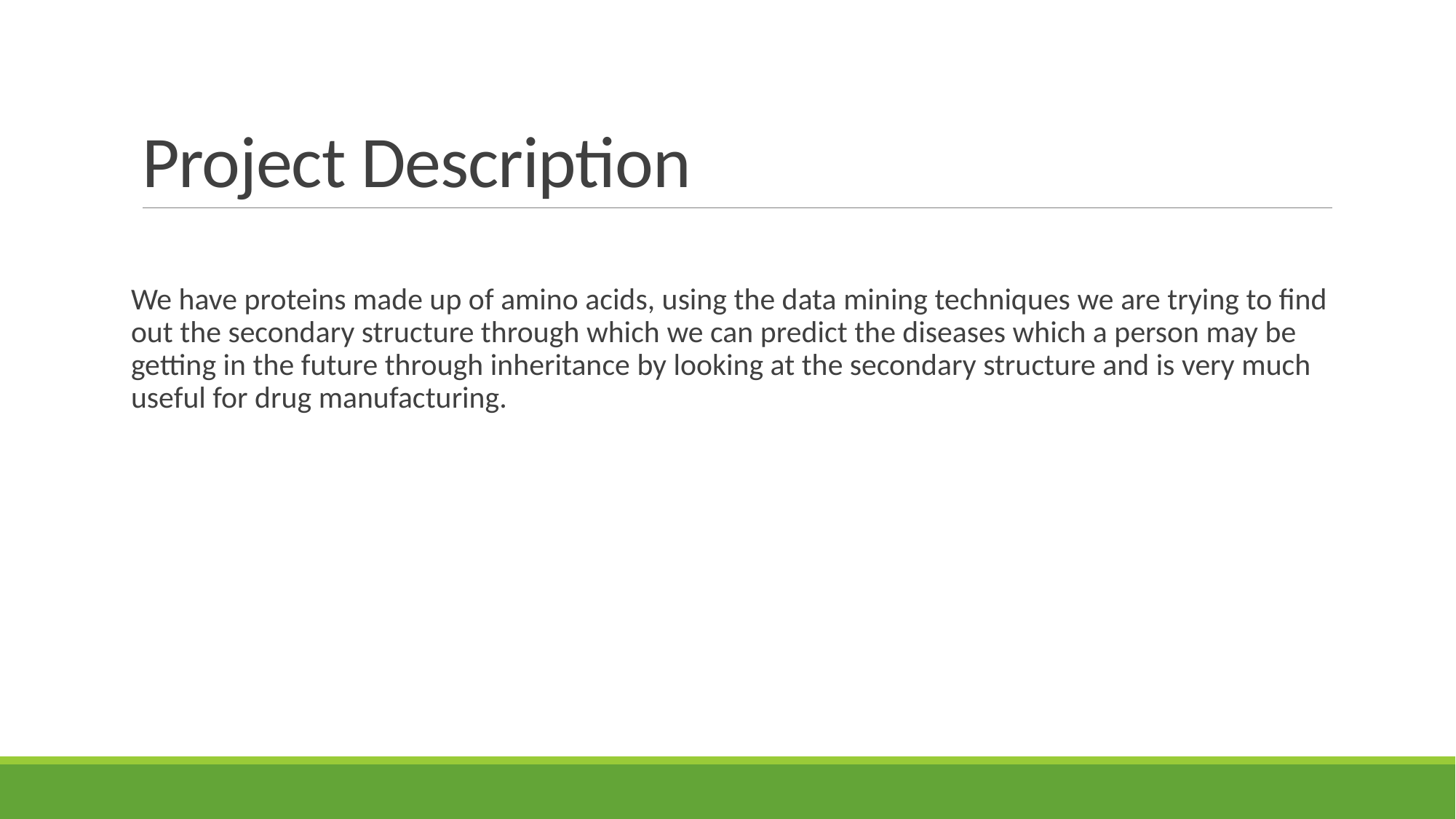

# Project Description

We have proteins made up of amino acids, using the data mining techniques we are trying to find out the secondary structure through which we can predict the diseases which a person may be getting in the future through inheritance by looking at the secondary structure and is very much useful for drug manufacturing.